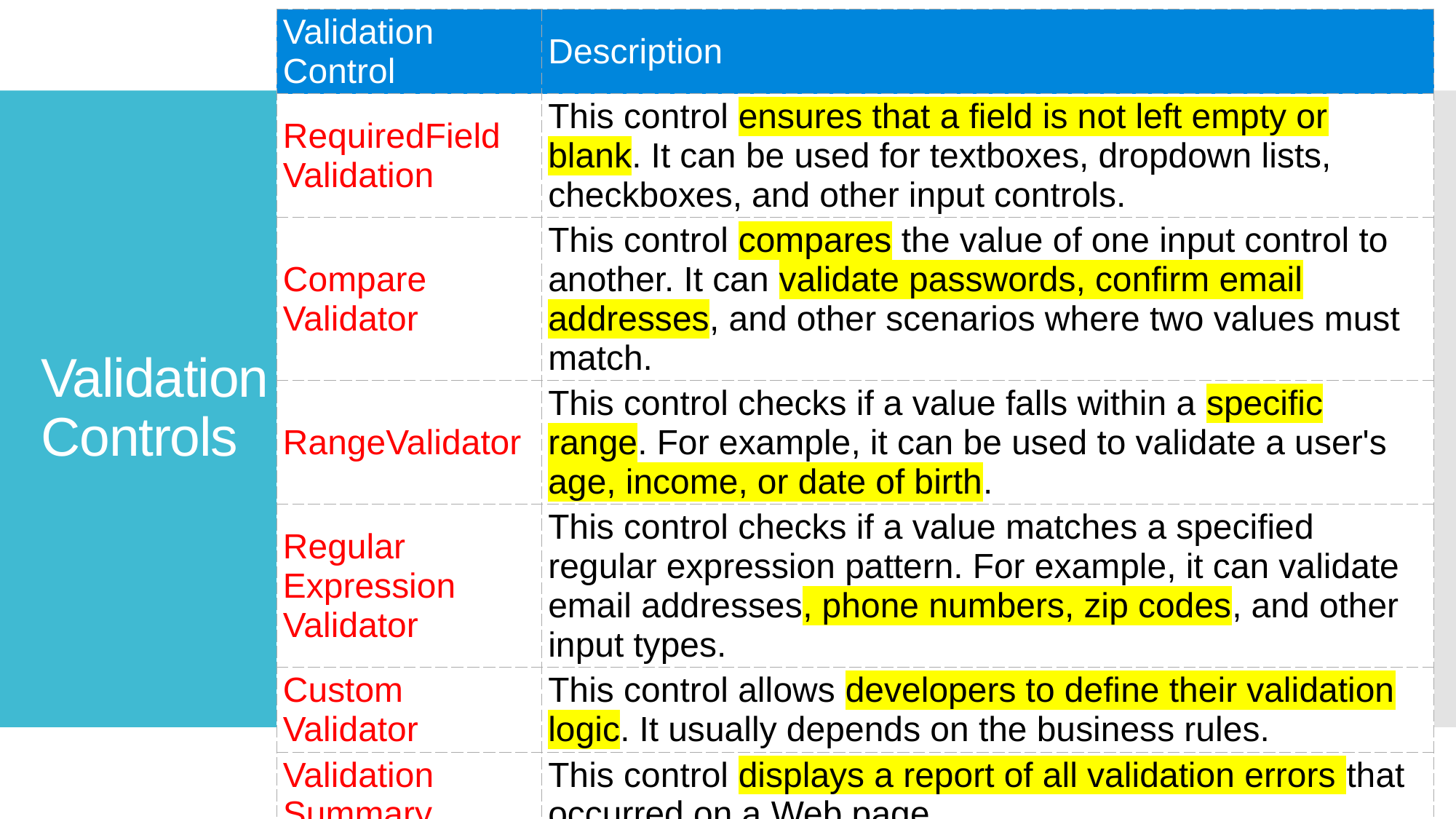

| Validation Control | Description |
| --- | --- |
| RequiredField Validation | This control ensures that a field is not left empty or blank. It can be used for textboxes, dropdown lists, checkboxes, and other input controls. |
| Compare Validator | This control compares the value of one input control to another. It can validate passwords, confirm email addresses, and other scenarios where two values must match. |
| RangeValidator | This control checks if a value falls within a specific range. For example, it can be used to validate a user's age, income, or date of birth. |
| Regular Expression Validator | This control checks if a value matches a specified regular expression pattern. For example, it can validate email addresses, phone numbers, zip codes, and other input types. |
| Custom Validator | This control allows developers to define their validation logic. It usually depends on the business rules. |
| Validation Summary | This control displays a report of all validation errors that occurred on a Web page. |
# Validation Controls